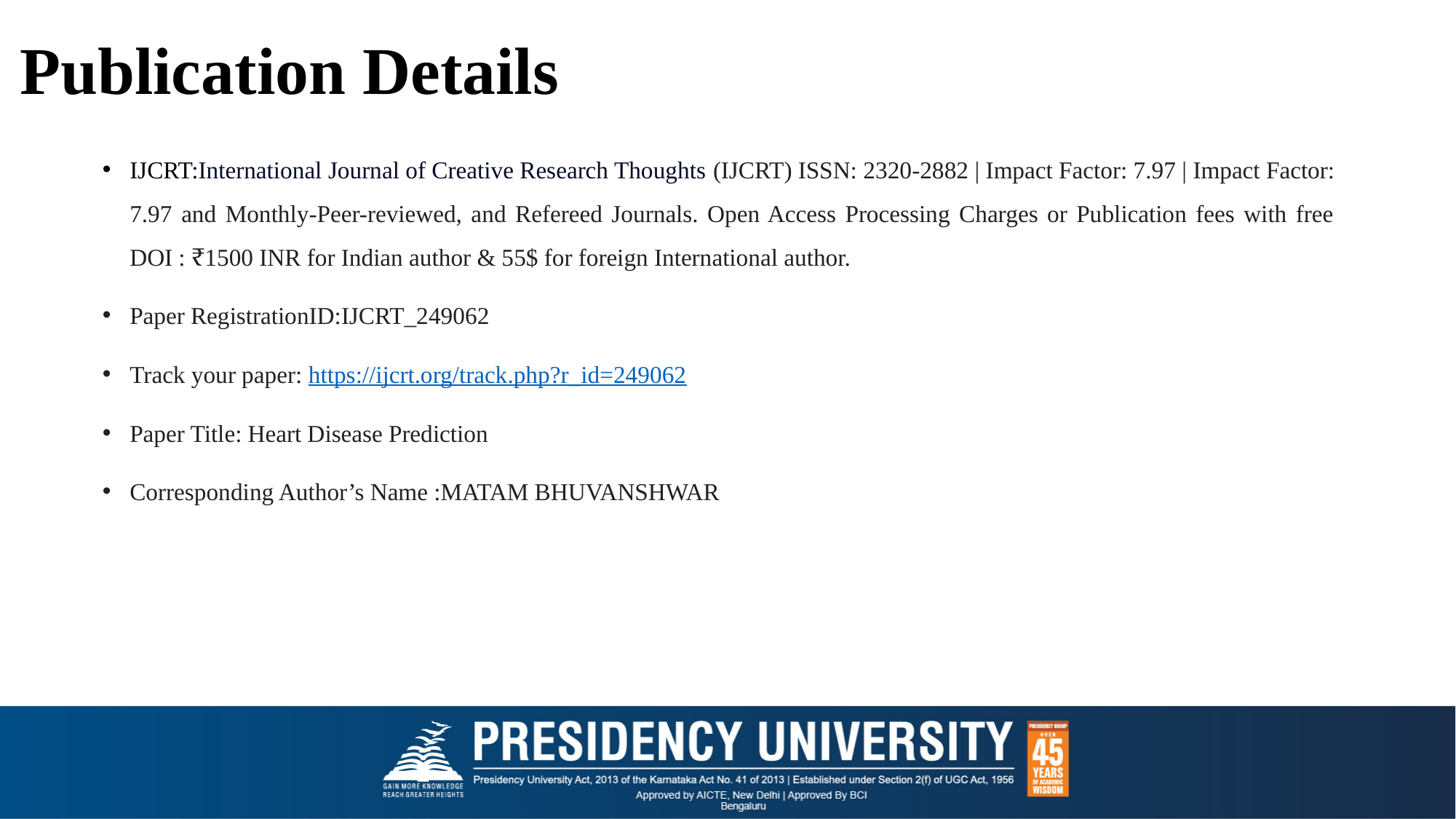

# Publication Details
IJCRT:International Journal of Creative Research Thoughts (IJCRT) ISSN: 2320-2882 | Impact Factor: 7.97 | Impact Factor: 7.97 and Monthly-Peer-reviewed, and Refereed Journals. Open Access Processing Charges or Publication fees with free DOI : ₹1500 INR for Indian author & 55$ for foreign International author.
Paper RegistrationID:IJCRT_249062
Track your paper: https://ijcrt.org/track.php?r_id=249062
Paper Title: Heart Disease Prediction
Corresponding Author’s Name :MATAM BHUVANSHWAR